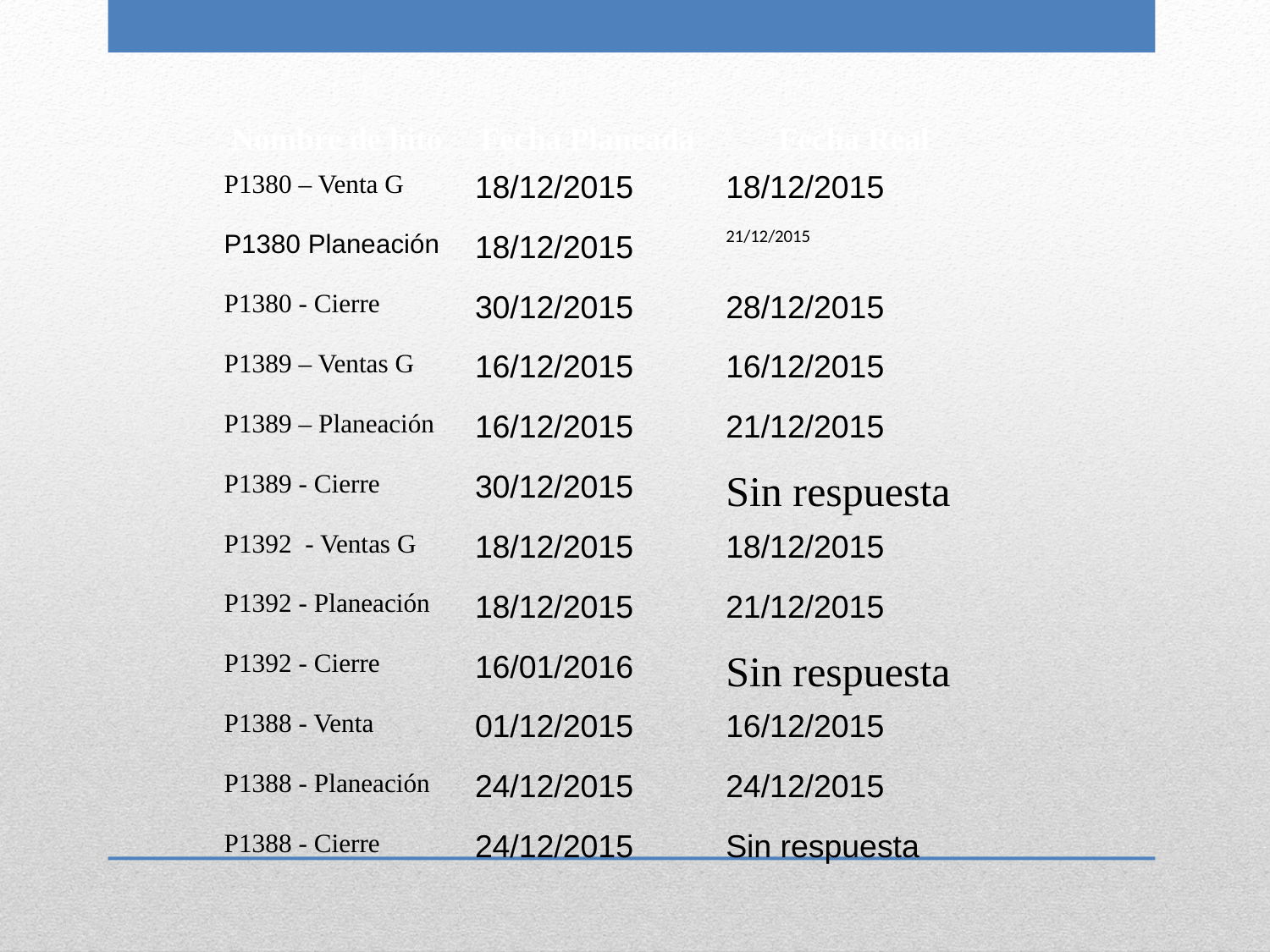

| Nombre de hito | Fecha Planeada | Fecha Real |
| --- | --- | --- |
| P1380 – Venta G | 18/12/2015 | 18/12/2015 |
| P1380 Planeación | 18/12/2015 | 21/12/2015 |
| P1380 - Cierre | 30/12/2015 | 28/12/2015 |
| P1389 – Ventas G | 16/12/2015 | 16/12/2015 |
| P1389 – Planeación | 16/12/2015 | 21/12/2015 |
| P1389 - Cierre | 30/12/2015 | Sin respuesta |
| P1392 - Ventas G | 18/12/2015 | 18/12/2015 |
| P1392 - Planeación | 18/12/2015 | 21/12/2015 |
| P1392 - Cierre | 16/01/2016 | Sin respuesta |
| P1388 - Venta | 01/12/2015 | 16/12/2015 |
| P1388 - Planeación | 24/12/2015 | 24/12/2015 |
| P1388 - Cierre | 24/12/2015 | Sin respuesta |